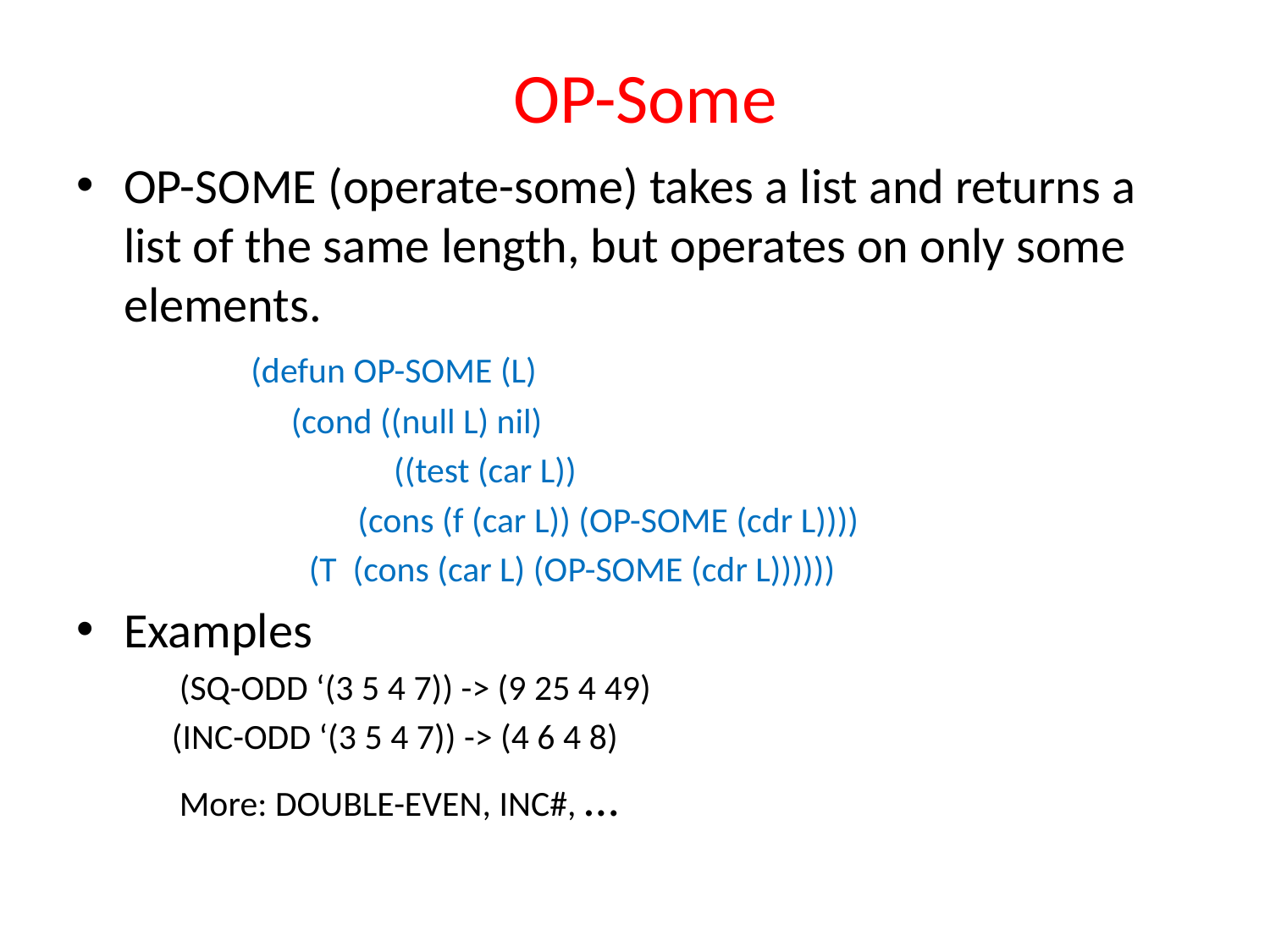

# OP-Some
OP-SOME (operate-some) takes a list and returns a list of the same length, but operates on only some elements.
 		(defun OP-SOME (L)
		     (cond ((null L) nil)
			  ((test (car L))
                                   (cons (f (car L)) (OP-SOME (cdr L))))
	                       (T  (cons (car L) (OP-SOME (cdr L))))))
Examples
	(SQ-ODD ‘(3 5 4 7)) -> (9 25 4 49)
    (INC-ODD ‘(3 5 4 7)) -> (4 6 4 8)
	More: DOUBLE-EVEN, INC#, …